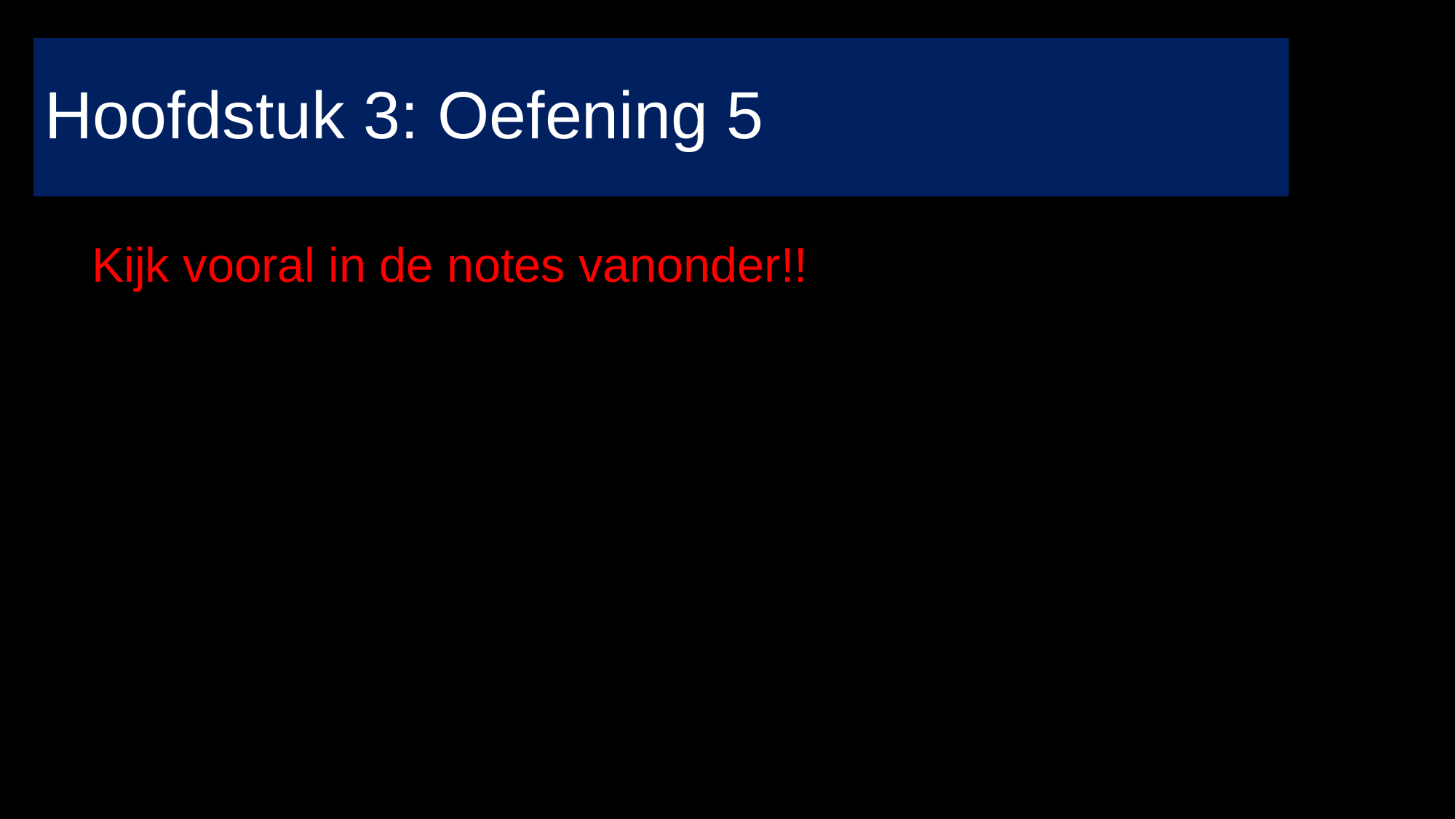

# Hoofdstuk 3: Oefening 5
Kijk vooral in de notes vanonder!!